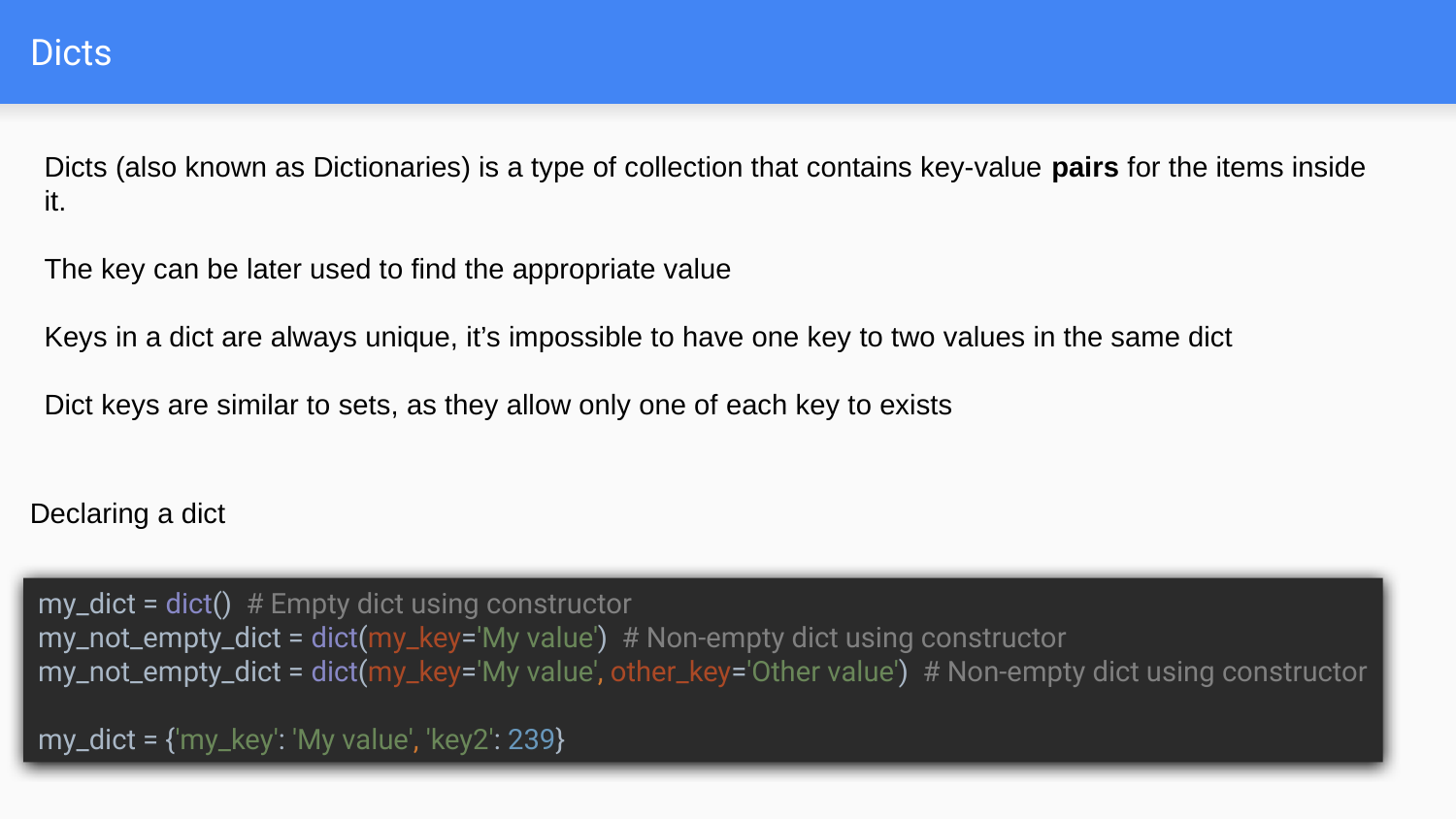

# Dicts
Dicts (also known as Dictionaries) is a type of collection that contains key-value pairs for the items inside it.

The key can be later used to find the appropriate value

Keys in a dict are always unique, it’s impossible to have one key to two values in the same dict

Dict keys are similar to sets, as they allow only one of each key to exists
Declaring a dict
my_dict = dict()  # Empty dict using constructor
my_not_empty_dict = dict(my_key='My value')  # Non-empty dict using constructor
my_not_empty_dict = dict(my_key='My value', other_key='Other value')  # Non-empty dict using constructor
my_dict = {'my_key': 'My value', 'key2': 239}